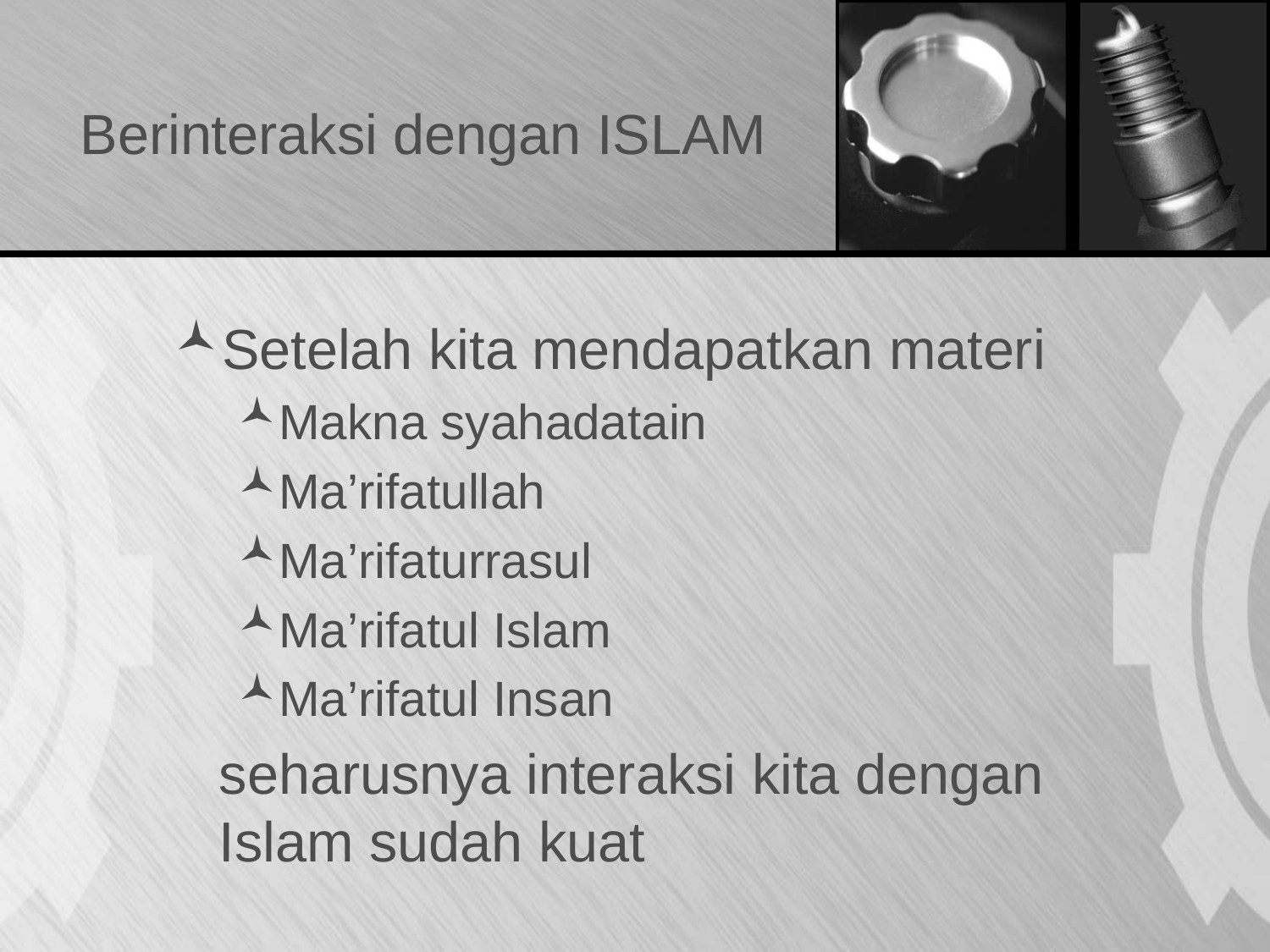

# Berinteraksi dengan ISLAM
Setelah kita mendapatkan materi
Makna syahadatain
Ma’rifatullah
Ma’rifaturrasul
Ma’rifatul Islam
Ma’rifatul Insan
	seharusnya interaksi kita dengan Islam sudah kuat